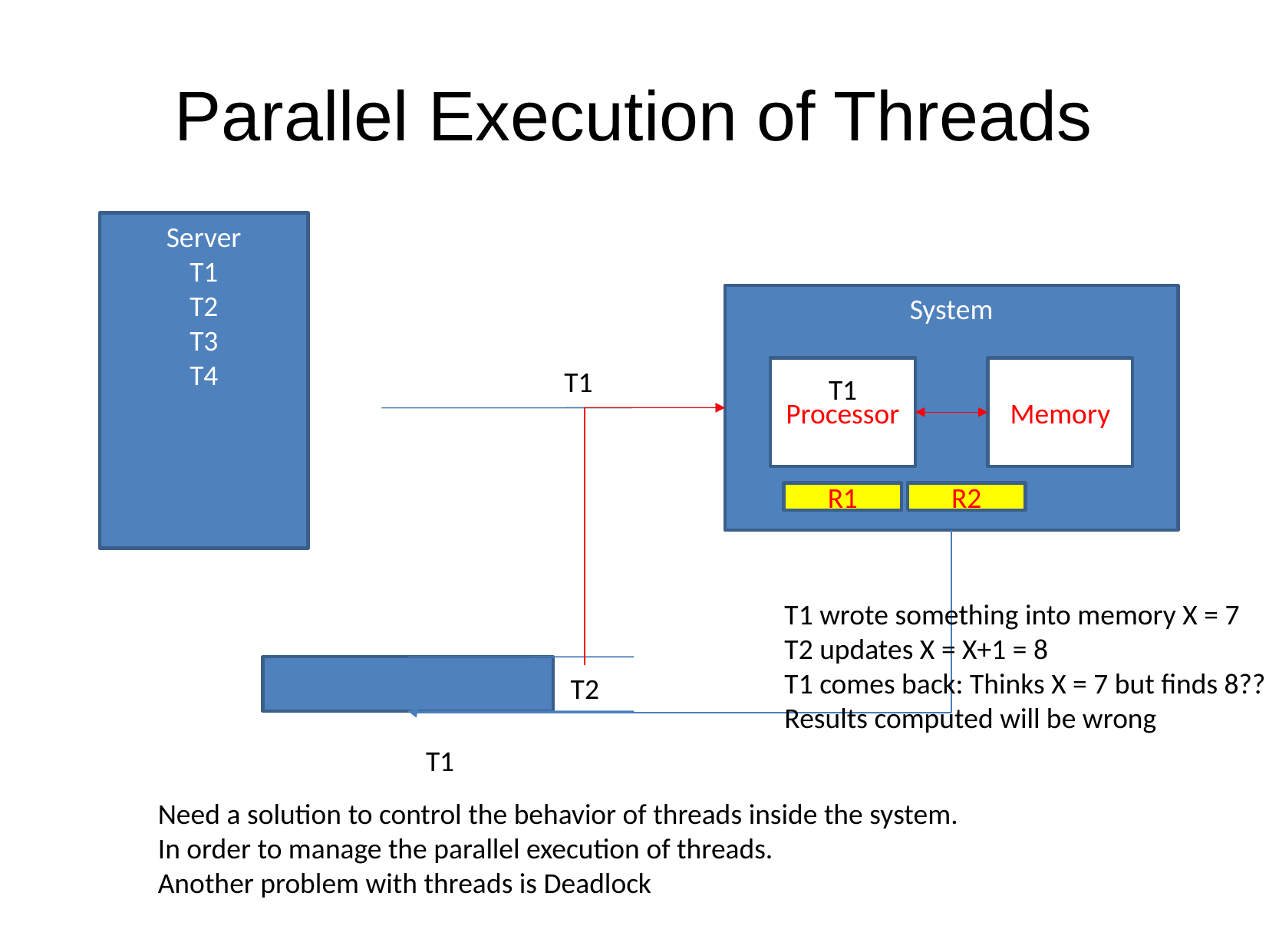

# Parallel Execution of Threads
Server
T1
T2
T3
T4
System
T1
Processor
Memory
T1
R1
R2
T1 wrote something into memory X = 7
T2 updates X = X+1 = 8
T1 comes back: Thinks X = 7 but finds 8??
Results computed will be wrong

T2
T1
Need a solution to control the behavior of threads inside the system.
In order to manage the parallel execution of threads.
Another problem with threads is Deadlock